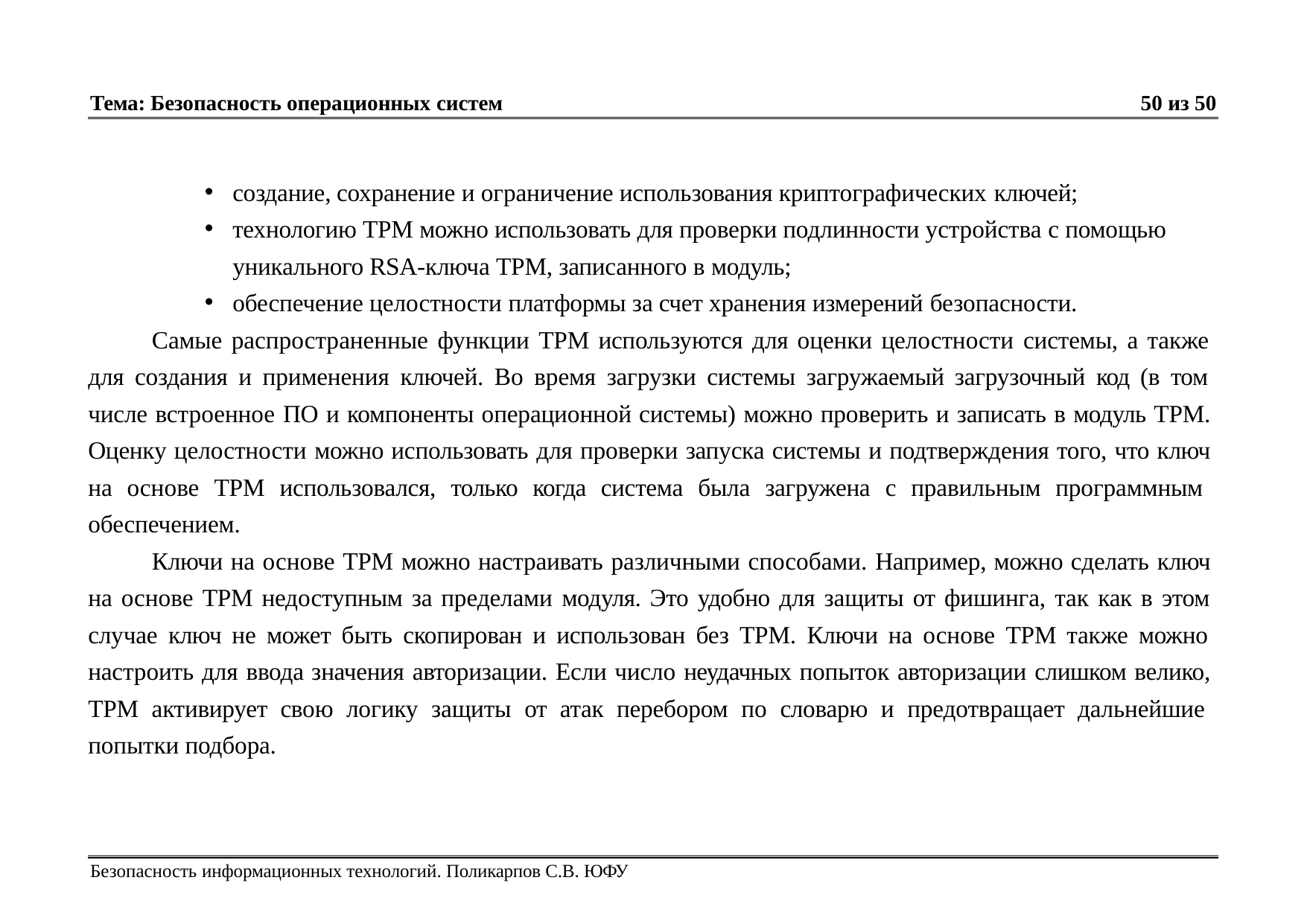

Тема: Безопасность операционных систем
50 из 50

создание, сохранение и ограничение использования криптографических ключей;
технологию TPM можно использовать для проверки подлинности устройства с помощью  уникального RSA-ключа TPM, записанного в модуль;
обеспечение целостности платформы за счет хранения измерений безопасности.
Самые распространенные функции TPM используются для оценки целостности системы, а также  для создания и применения ключей. Во время загрузки системы загружаемый загрузочный код (в том  числе встроенное ПО и компоненты операционной системы) можно проверить и записать в модуль TPM.  Оценку целостности можно использовать для проверки запуска системы и подтверждения того, что ключ  на основе TPM использовался, только когда система была загружена с правильным программным  обеспечением.
Ключи на основе TPM можно настраивать различными способами. Например, можно сделать ключ  на основе TPM недоступным за пределами модуля. Это удобно для защиты от фишинга, так как в этом  случае ключ не может быть скопирован и использован без TPM. Ключи на основе TPM также можно  настроить для ввода значения авторизации. Если число неудачных попыток авторизации слишком велико,  TPM активирует свою логику защиты от атак перебором по словарю и предотвращает дальнейшие  попытки подбора.

Безопасность информационных технологий. Поликарпов С.В. ЮФУ